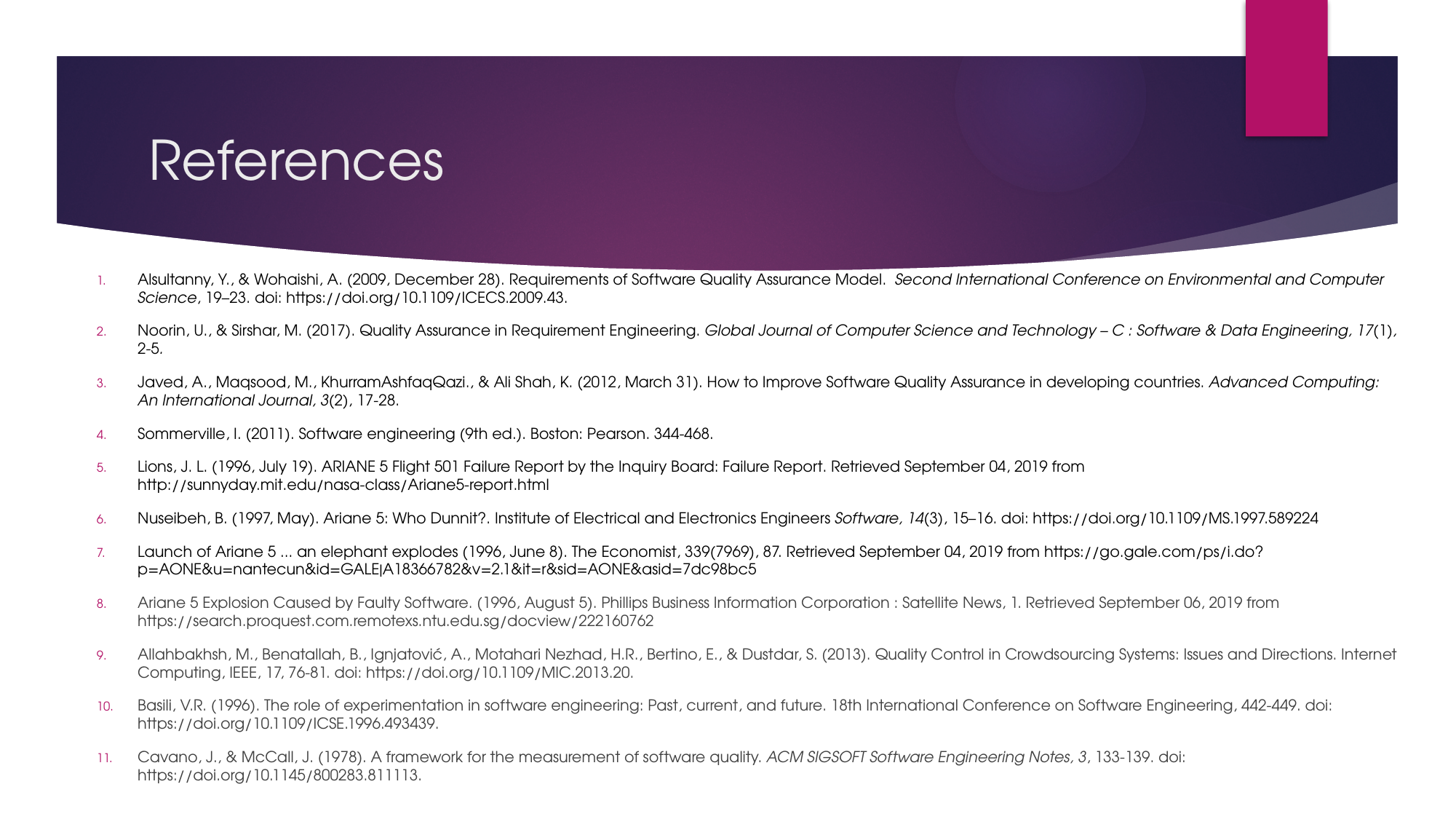

# References
Alsultanny, Y., & Wohaishi, A. (2009, December 28). Requirements of Software Quality Assurance Model.  Second International Conference on Environmental and Computer Science, 19–23. doi: https://doi.org/10.1109/ICECS.2009.43.
Noorin, U., & Sirshar, M. (2017). Quality Assurance in Requirement Engineering. Global Journal of Computer Science and Technology – C : Software & Data Engineering, 17(1), 2-5.
Javed, A., Maqsood, M., KhurramAshfaqQazi., & Ali Shah, K. (2012, March 31). How to Improve Software Quality Assurance in developing countries. Advanced Computing: An International Journal, 3(2), 17-28.
Sommerville, I. (2011). Software engineering (9th ed.). Boston: Pearson. 344-468.
Lions, J. L. (1996, July 19). ARIANE 5 Flight 501 Failure Report by the Inquiry Board: Failure Report. Retrieved September 04, 2019 from http://sunnyday.mit.edu/nasa-class/Ariane5-report.html
Nuseibeh, B. (1997, May). Ariane 5: Who Dunnit?. Institute of Electrical and Electronics Engineers Software, 14(3), 15–16. doi: https://doi.org/10.1109/MS.1997.589224
Launch of Ariane 5 ... an elephant explodes (1996, June 8). The Economist, 339(7969), 87. Retrieved September 04, 2019 from https://go.gale.com/ps/i.do?p=AONE&u=nantecun&id=GALE|A18366782&v=2.1&it=r&sid=AONE&asid=7dc98bc5
Ariane 5 Explosion Caused by Faulty Software. (1996, August 5). Phillips Business Information Corporation : Satellite News, 1. Retrieved September 06, 2019 from https://search.proquest.com.remotexs.ntu.edu.sg/docview/222160762
Allahbakhsh, M., Benatallah, B., Ignjatović, A., Motahari Nezhad, H.R., Bertino, E., & Dustdar, S. (2013). Quality Control in Crowdsourcing Systems: Issues and Directions. Internet Computing, IEEE, 17, 76-81. doi: https://doi.org/10.1109/MIC.2013.20.
Basili, V.R. (1996). The role of experimentation in software engineering: Past, current, and future. 18th International Conference on Software Engineering, 442-449. doi: https://doi.org/10.1109/ICSE.1996.493439.
Cavano, J., & McCall, J. (1978). A framework for the measurement of software quality. ACM SIGSOFT Software Engineering Notes, 3, 133-139. doi: https://doi.org/10.1145/800283.811113.